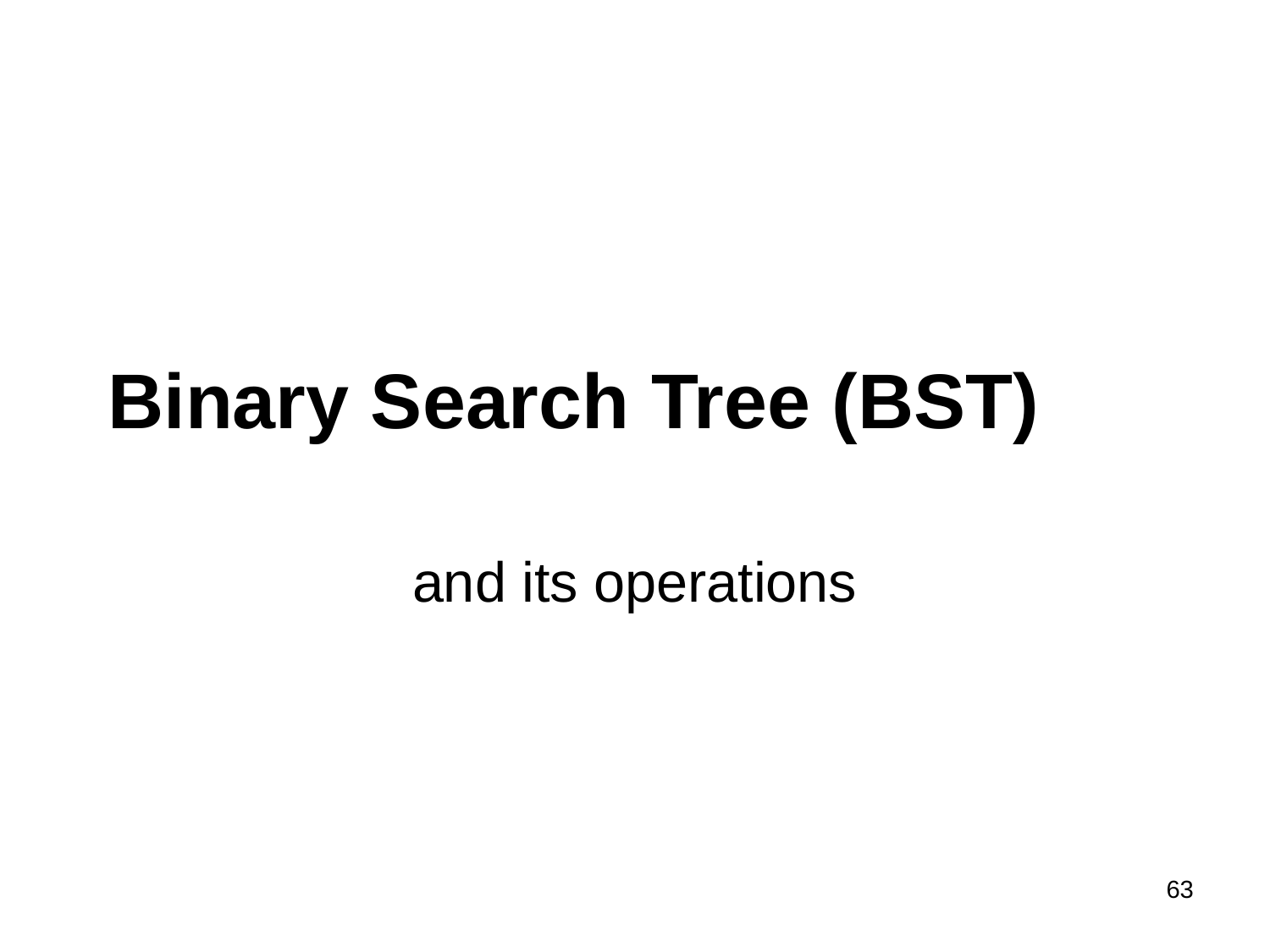

# Binary Search Tree (BST)
and its operations
63